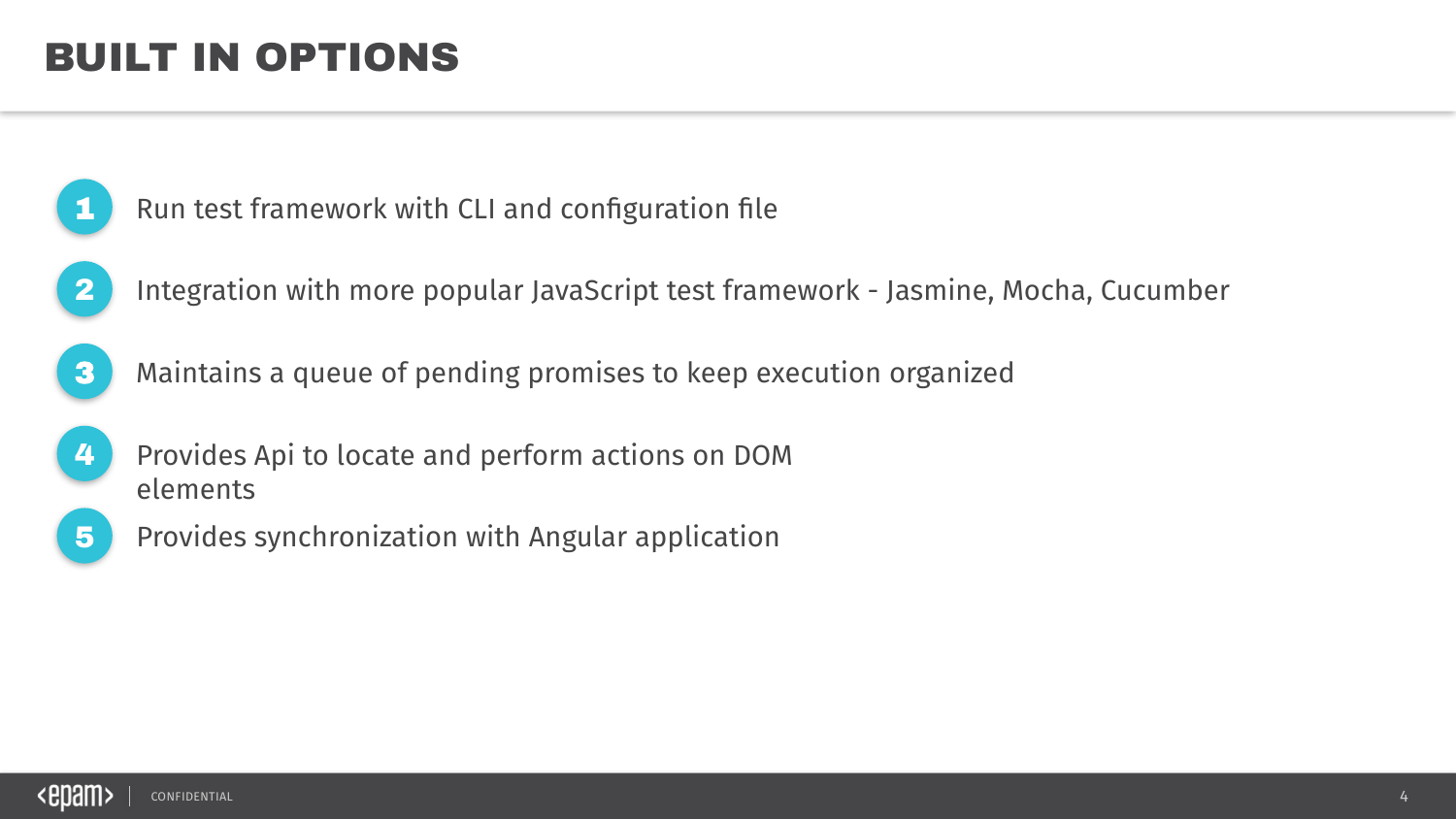

BUILT IN OPTIONS

1
Run test framework with CLI and configuration file

2
Integration with more popular JavaScript test framework - Jasmine, Mocha, Cucumber

3
Maintains a queue of pending promises to keep execution organized

4
Provides Api to locate and perform actions on DOM elements

5
Provides synchronization with Angular application